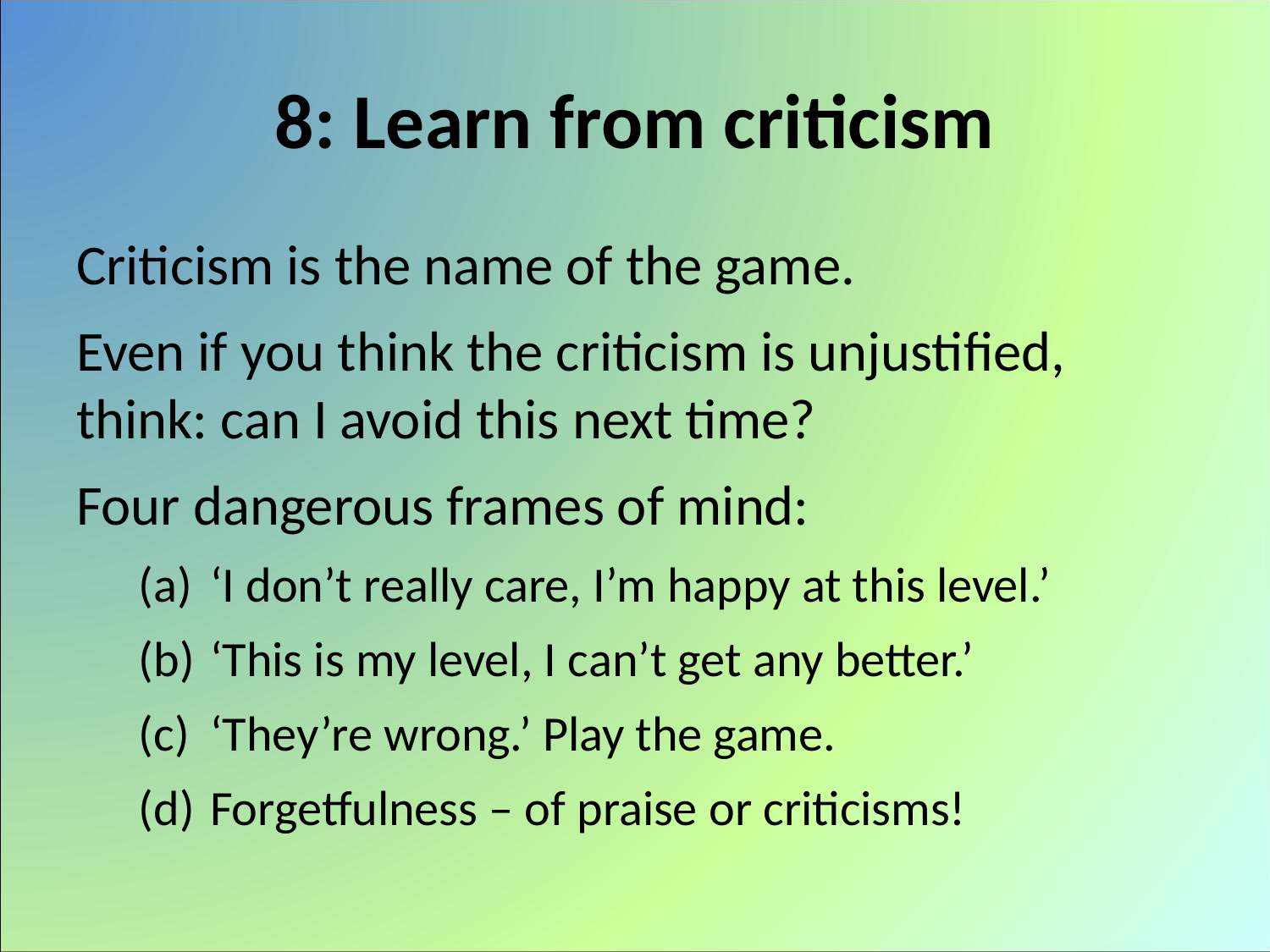

# 8: Learn from criticism
Criticism is the name of the game.
Even if you think the criticism is unjustified, think: can I avoid this next time?
Four dangerous frames of mind:
‘I don’t really care, I’m happy at this level.’
‘This is my level, I can’t get any better.’
‘They’re wrong.’ Play the game.
Forgetfulness – of praise or criticisms!